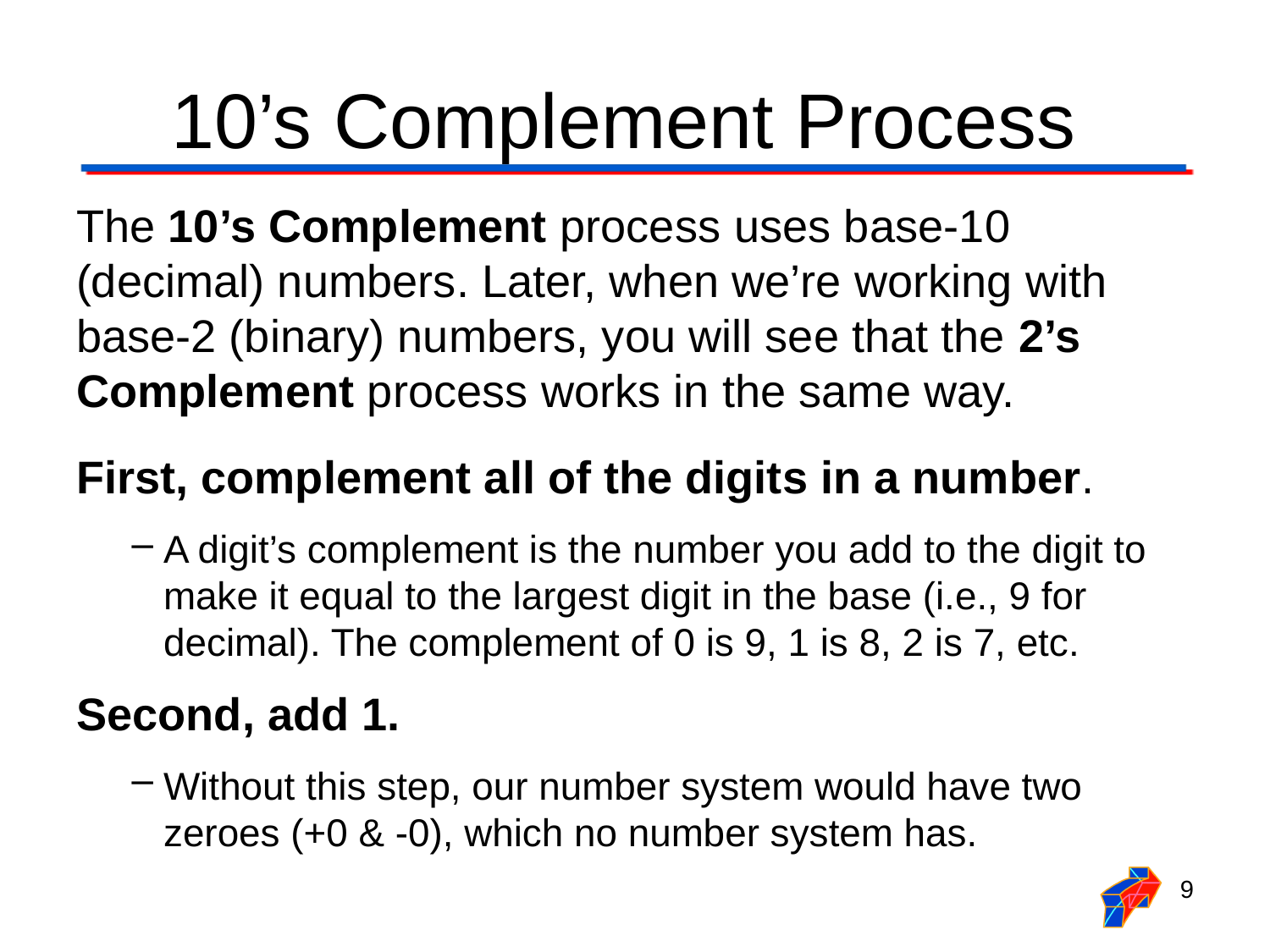

# 10’s Complement Process
The 10’s Complement process uses base-10 (decimal) numbers. Later, when we’re working with base-2 (binary) numbers, you will see that the 2’s Complement process works in the same way.
First, complement all of the digits in a number.
A digit’s complement is the number you add to the digit to make it equal to the largest digit in the base (i.e., 9 for decimal). The complement of 0 is 9, 1 is 8, 2 is 7, etc.
Second, add 1.
Without this step, our number system would have two zeroes (+0 & -0), which no number system has.

9